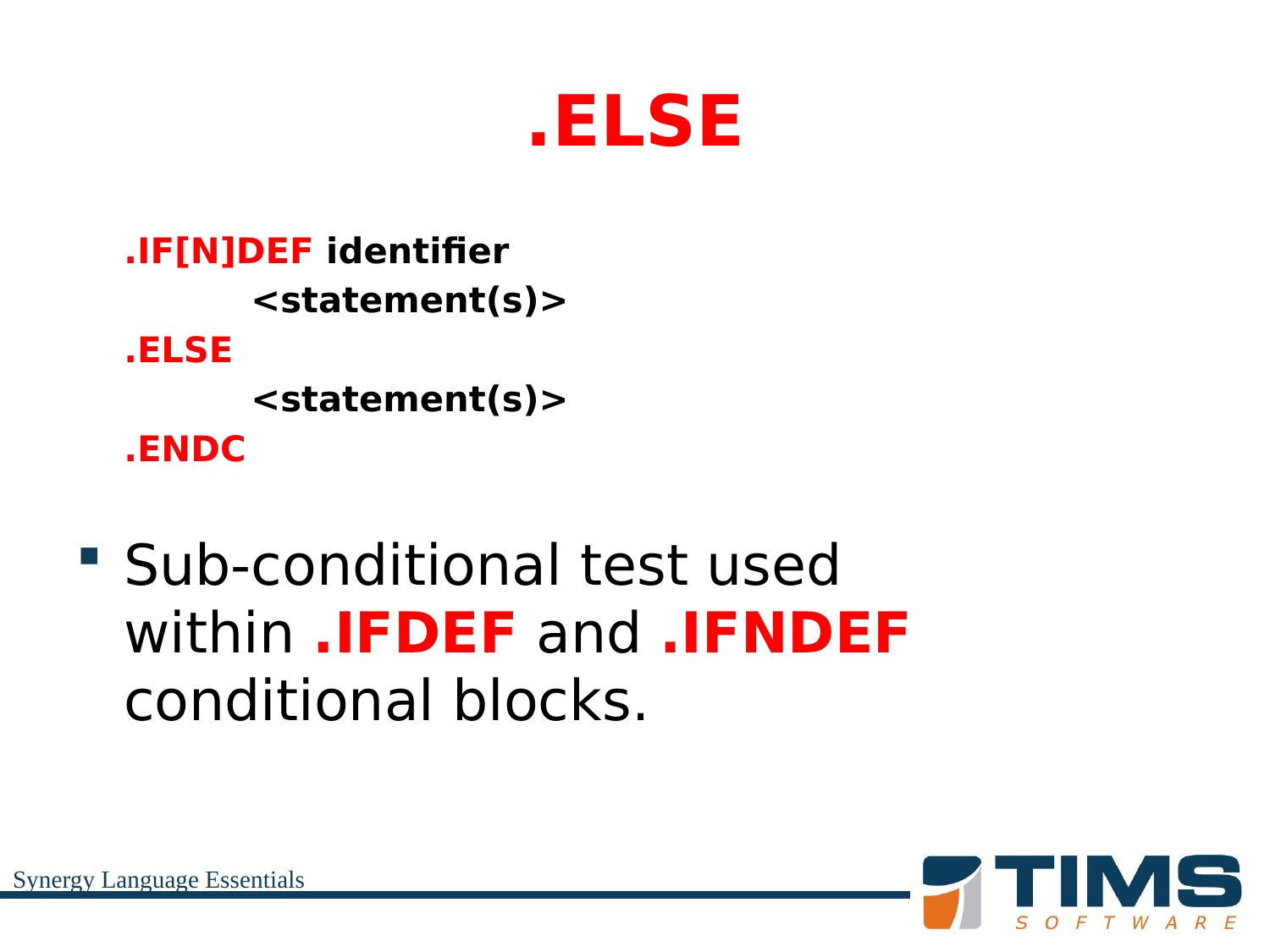

# .ELSE
	.IF[N]DEF identifier
		<statement(s)>
	.ELSE
		<statement(s)>
	.ENDC

Sub-conditional test used within .IFDEF and .IFNDEF conditional blocks.
Synergy Language Essentials